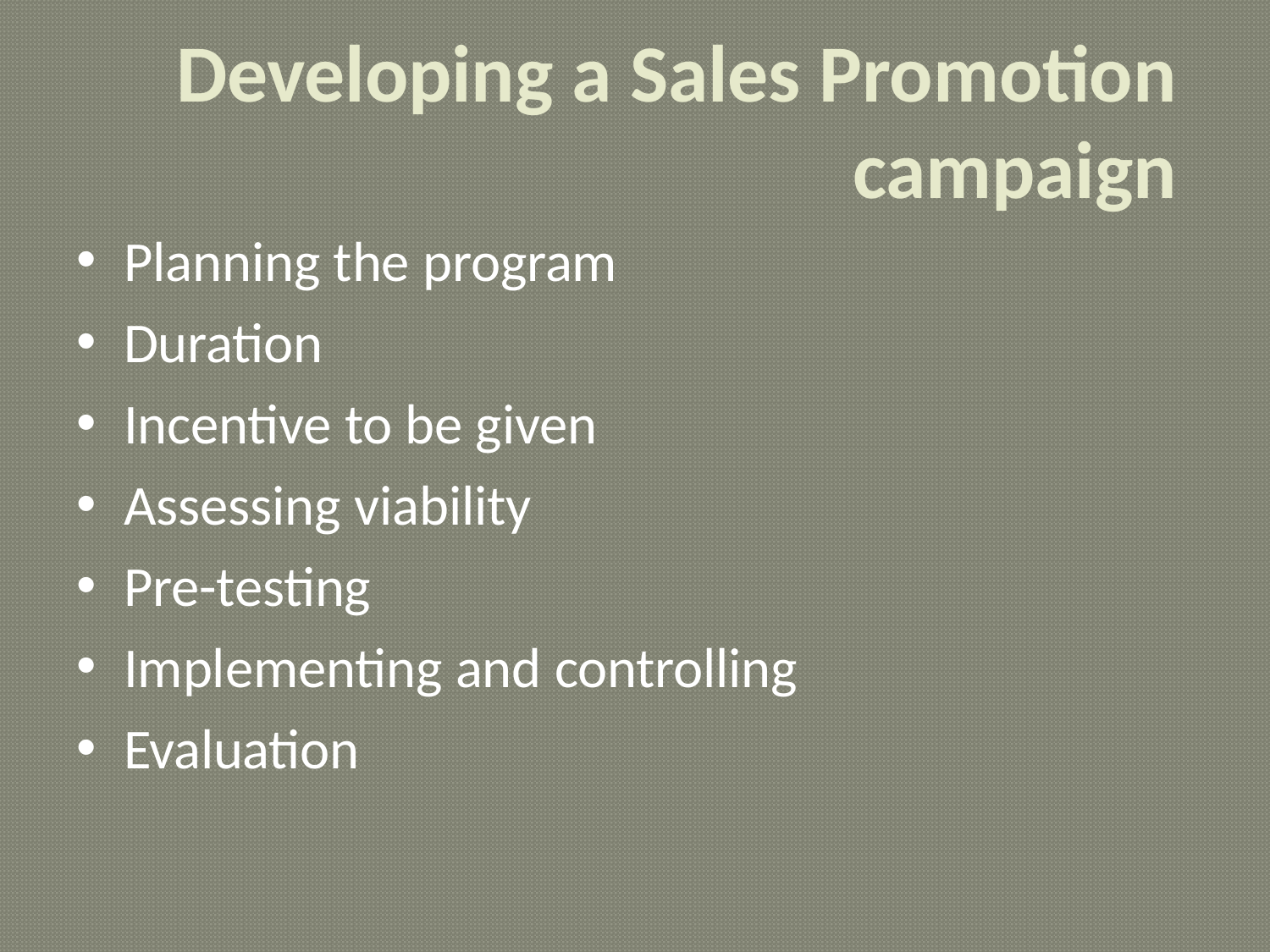

# Developing a Sales Promotion campaign
Planning the program
Duration
Incentive to be given
Assessing viability
Pre-testing
Implementing and controlling
Evaluation